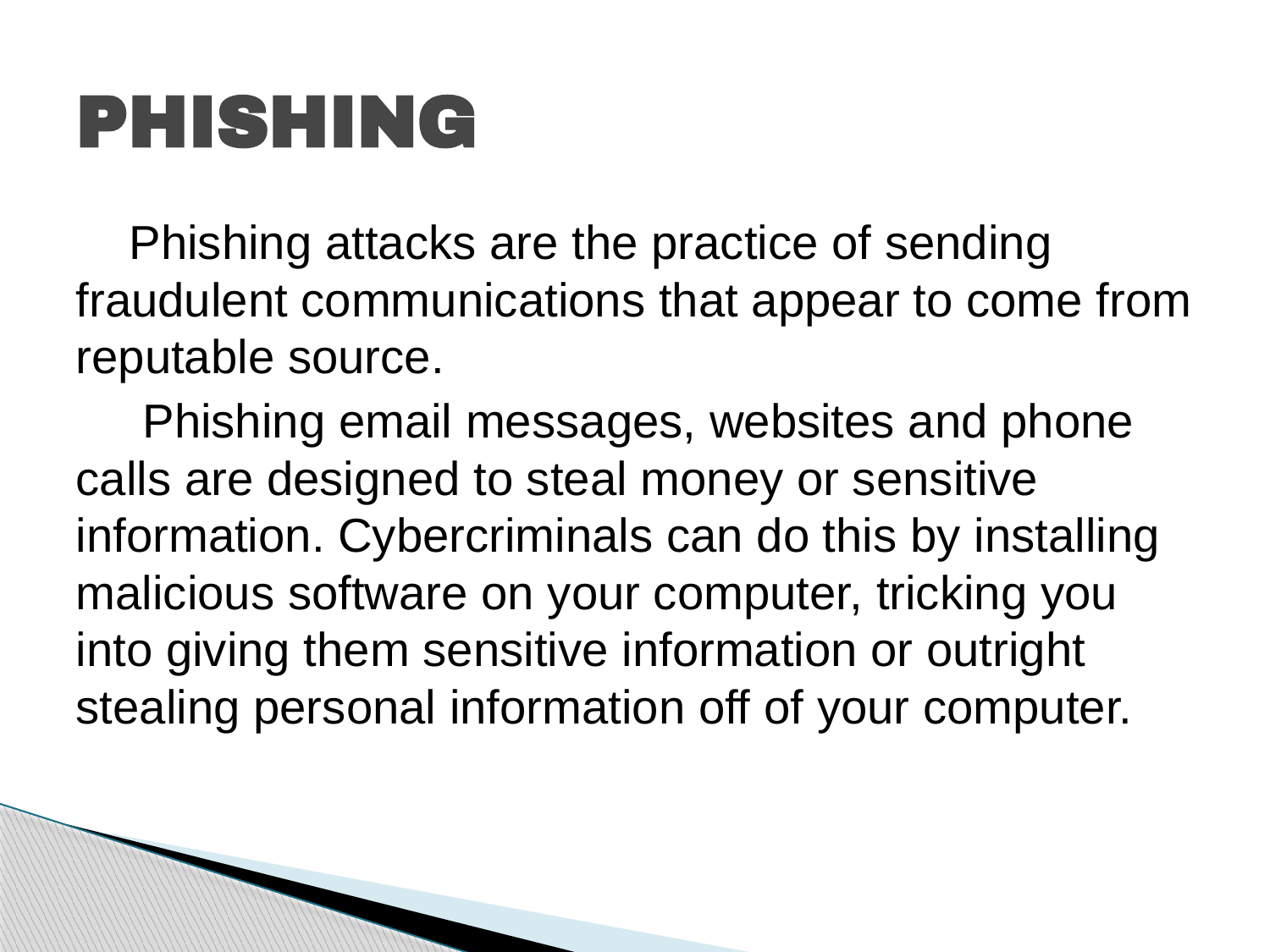

# PHISHING
    Phishing attacks are the practice of sending fraudulent communications that appear to come from reputable source.
     Phishing email messages, websites and phone calls are designed to steal money or sensitive information. Cybercriminals can do this by installing malicious software on your computer, tricking you into giving them sensitive information or outright stealing personal information off of your computer.